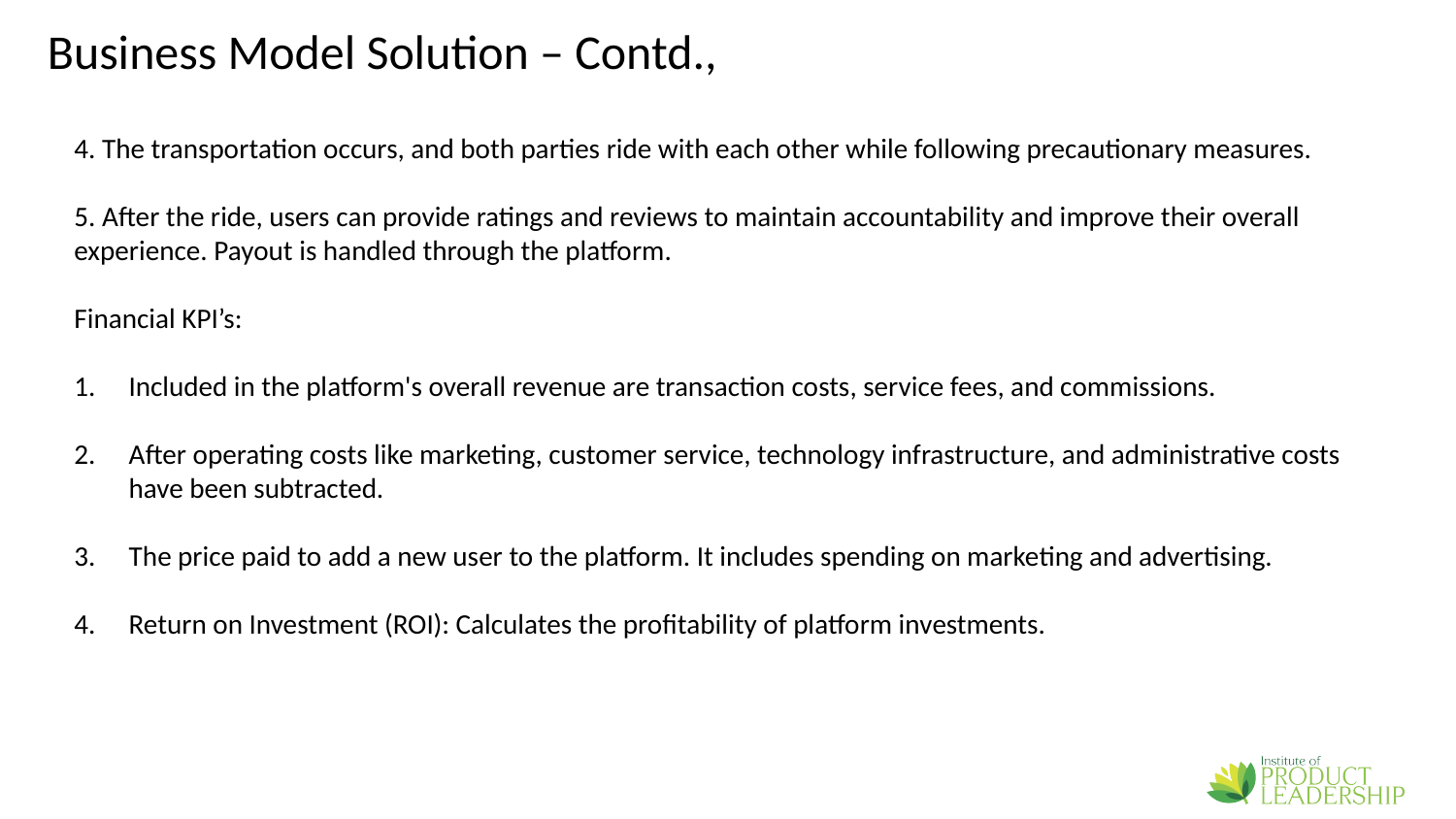

# Business Model Solution – Contd.,
4. The transportation occurs, and both parties ride with each other while following precautionary measures.

5. After the ride, users can provide ratings and reviews to maintain accountability and improve their overall experience. Payout is handled through the platform.

Financial KPI’s:

Included in the platform's overall revenue are transaction costs, service fees, and commissions.

After operating costs like marketing, customer service, technology infrastructure, and administrative costs have been subtracted.

The price paid to add a new user to the platform. It includes spending on marketing and advertising.

Return on Investment (ROI): Calculates the profitability of platform investments.